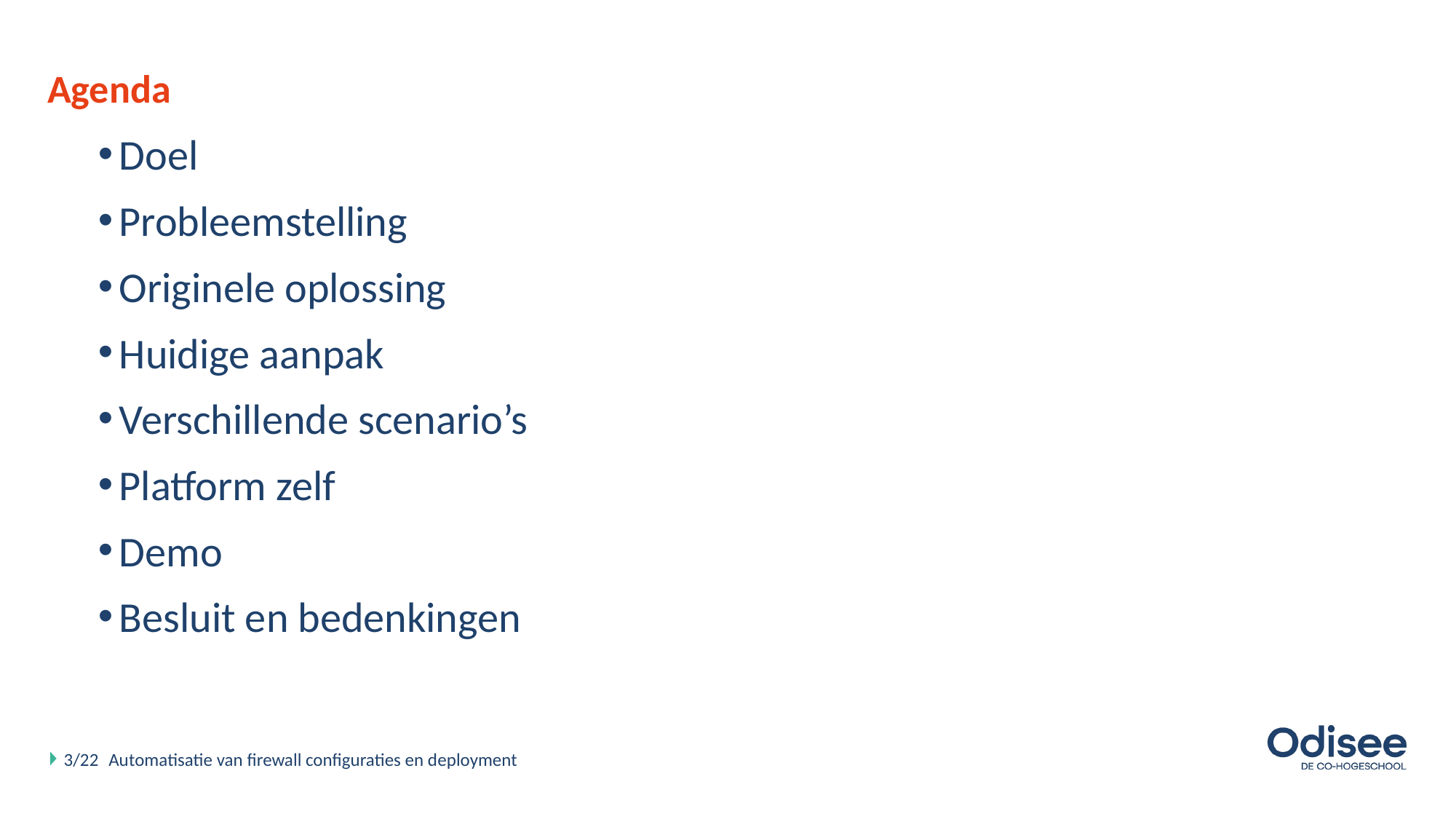

# Agenda
Doel
Probleemstelling
Originele oplossing
Huidige aanpak
Verschillende scenario’s
Platform zelf
Demo
Besluit en bedenkingen
3/22
Automatisatie van firewall configuraties en deployment